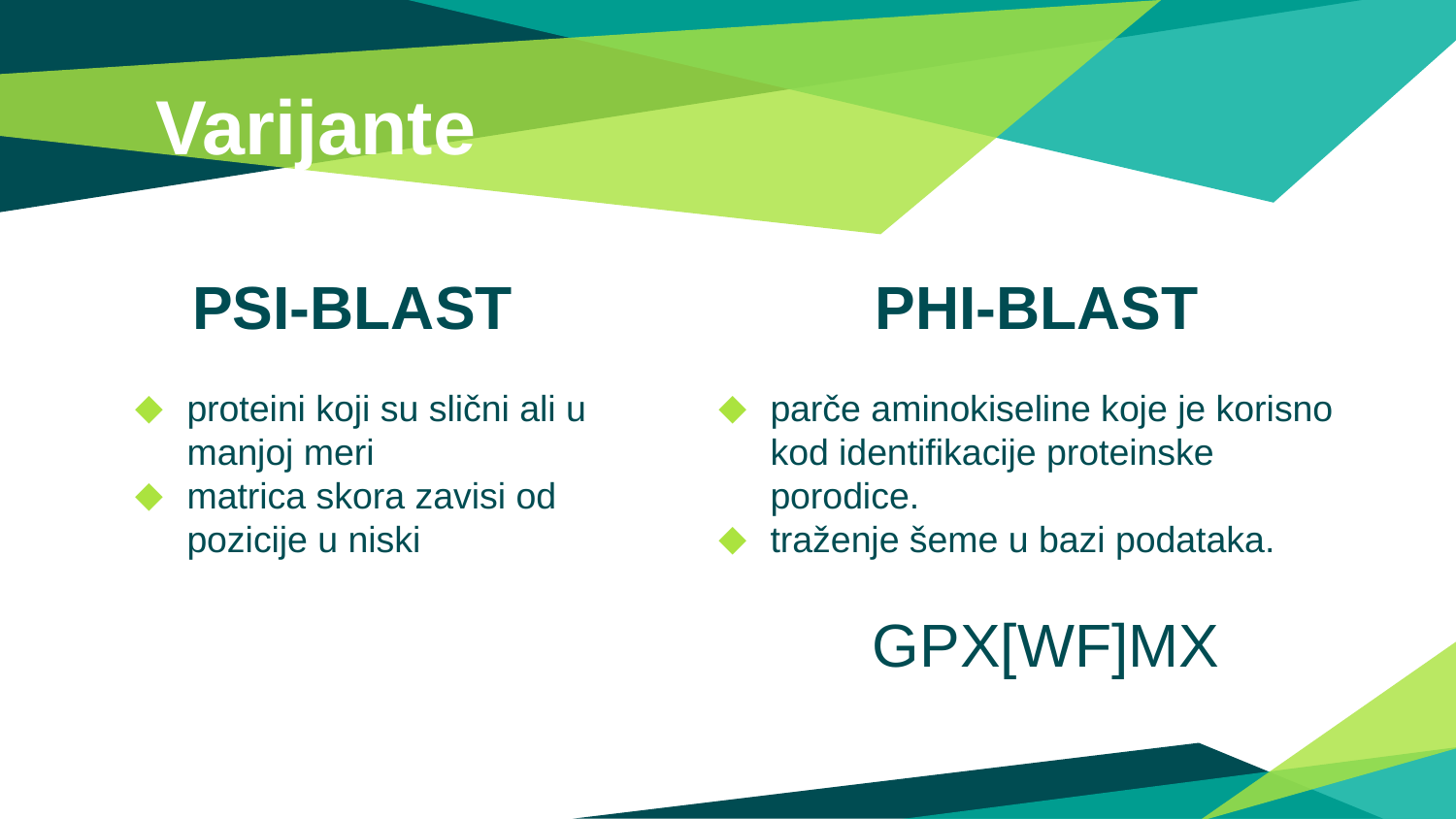

# Varijante
PSI-BLAST

proteini koji su slični ali u manjoj meri
matrica skora zavisi od pozicije u niski
PHI-BLAST

parče aminokiseline koje je korisno kod identifikacije proteinske porodice.
traženje šeme u bazi podataka.

GPX[WF]MX